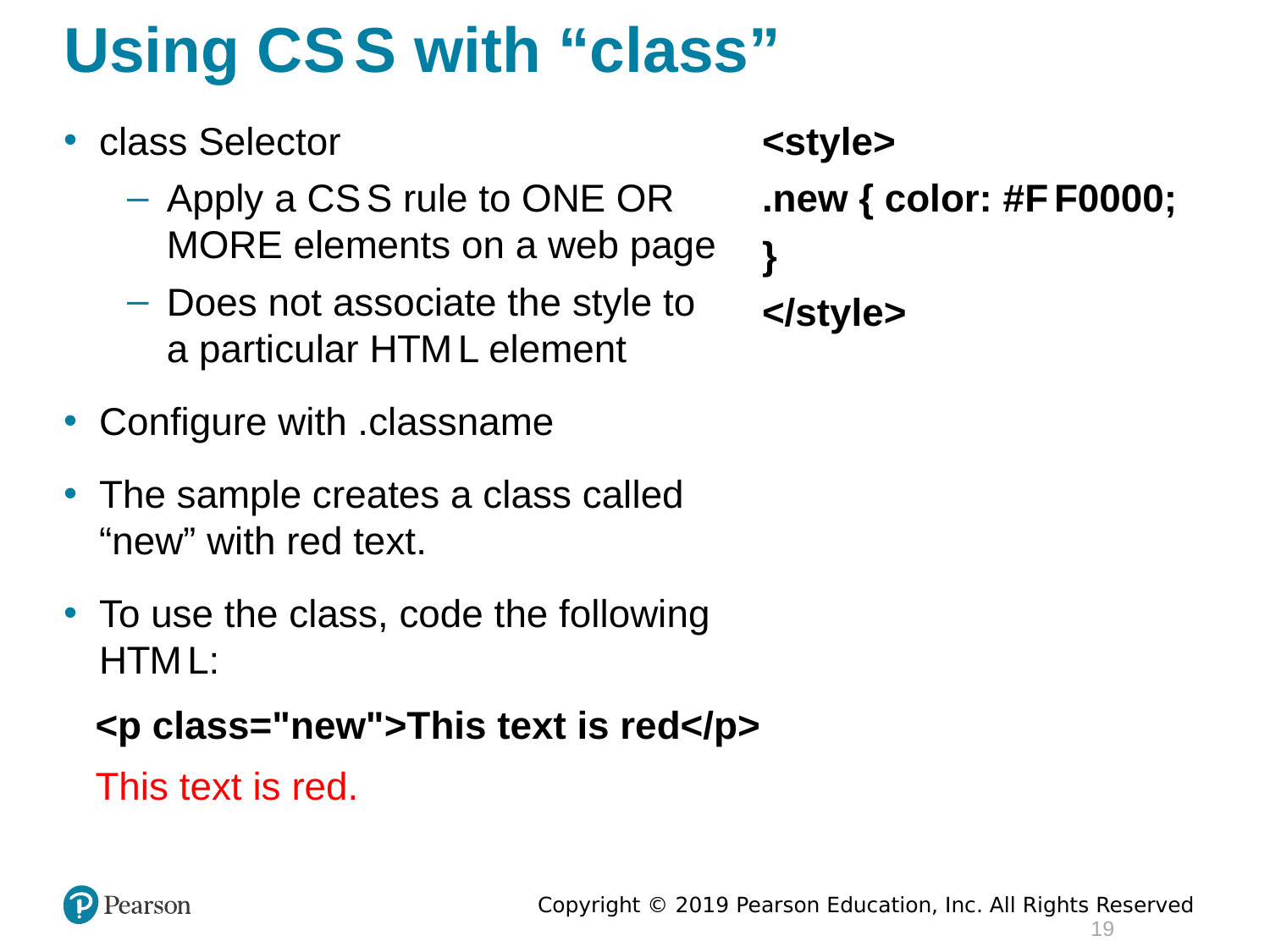

# Using C S S with “class”
<style>
.new { color: #F F0000;
}
</style>
class Selector
Apply a C S S rule to ONE OR MORE elements on a web page
Does not associate the style to a particular H T M L element
Configure with .classname
The sample creates a class called “new” with red text.
To use the class, code the following H T M L:
<p class="new">This text is red</p>
This text is red.